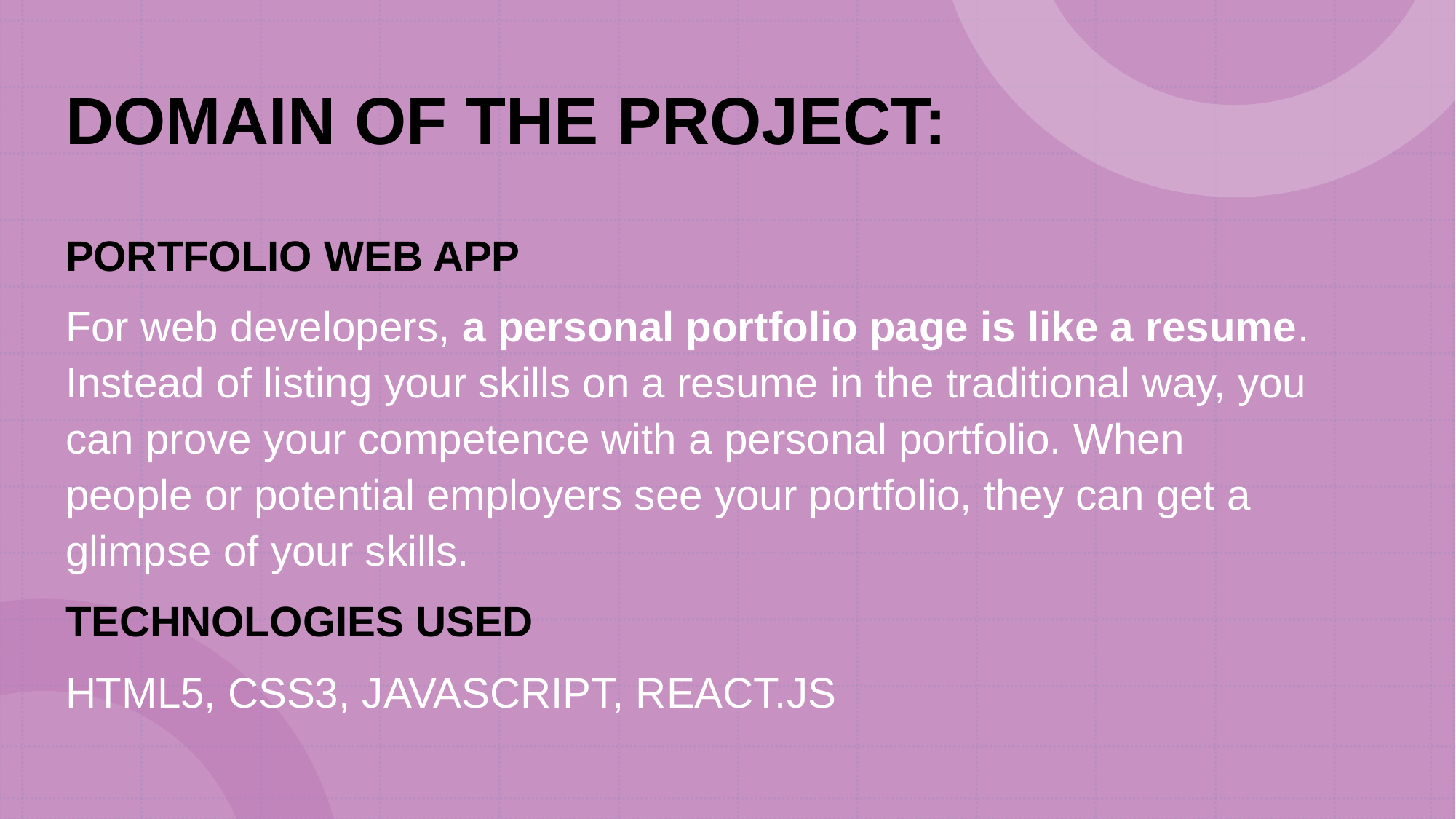

# DOMAIN OF THE PROJECT:
PORTFOLIO WEB APP
For web developers, a personal portfolio page is like a resume. Instead of listing your skills on a resume in the traditional way, you can prove your competence with a personal portfolio. When people or potential employers see your portfolio, they can get a glimpse of your skills.
TECHNOLOGIES USED
HTML5, CSS3, JAVASCRIPT, REACT.JS